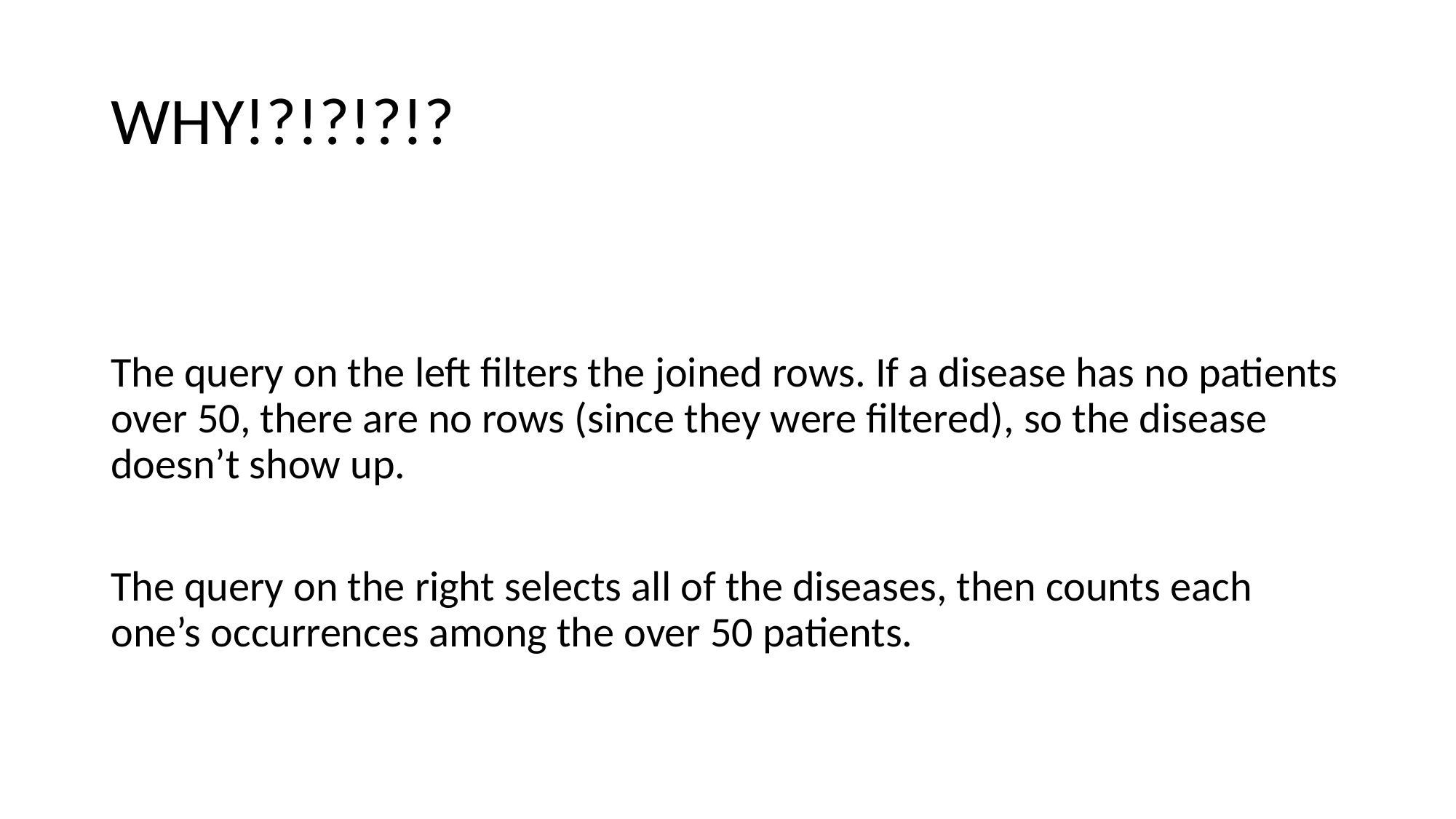

# WHY!?!?!?!?

The query on the left filters the joined rows. If a disease has no patients over 50, there are no rows (since they were filtered), so the disease doesn’t show up.

The query on the right selects all of the diseases, then counts each one’s occurrences among the over 50 patients.